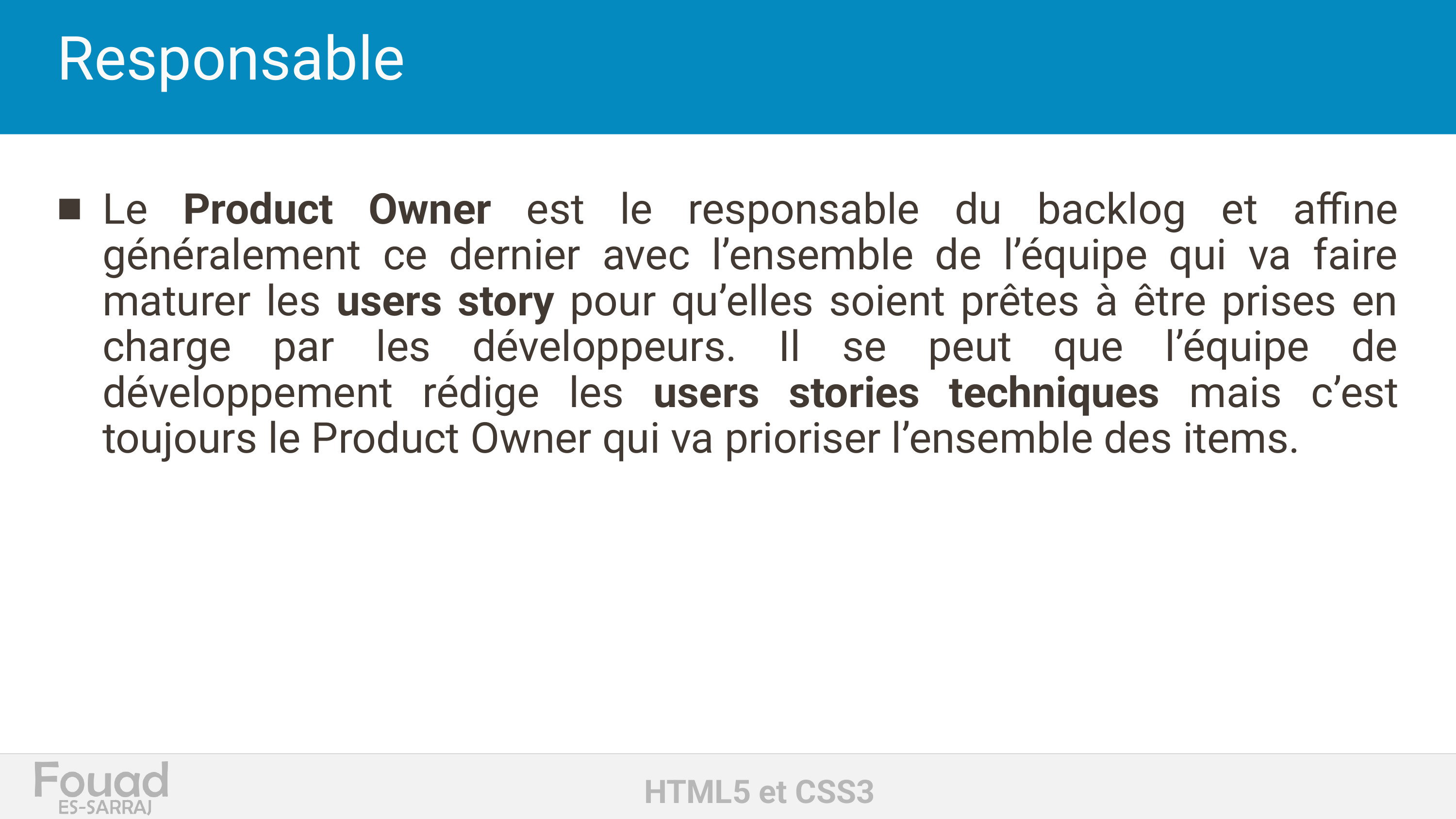

# Responsable
Le Product Owner est le responsable du backlog et affine généralement ce dernier avec l’ensemble de l’équipe qui va faire maturer les users story pour qu’elles soient prêtes à être prises en charge par les développeurs. Il se peut que l’équipe de développement rédige les users stories techniques mais c’est toujours le Product Owner qui va prioriser l’ensemble des items.